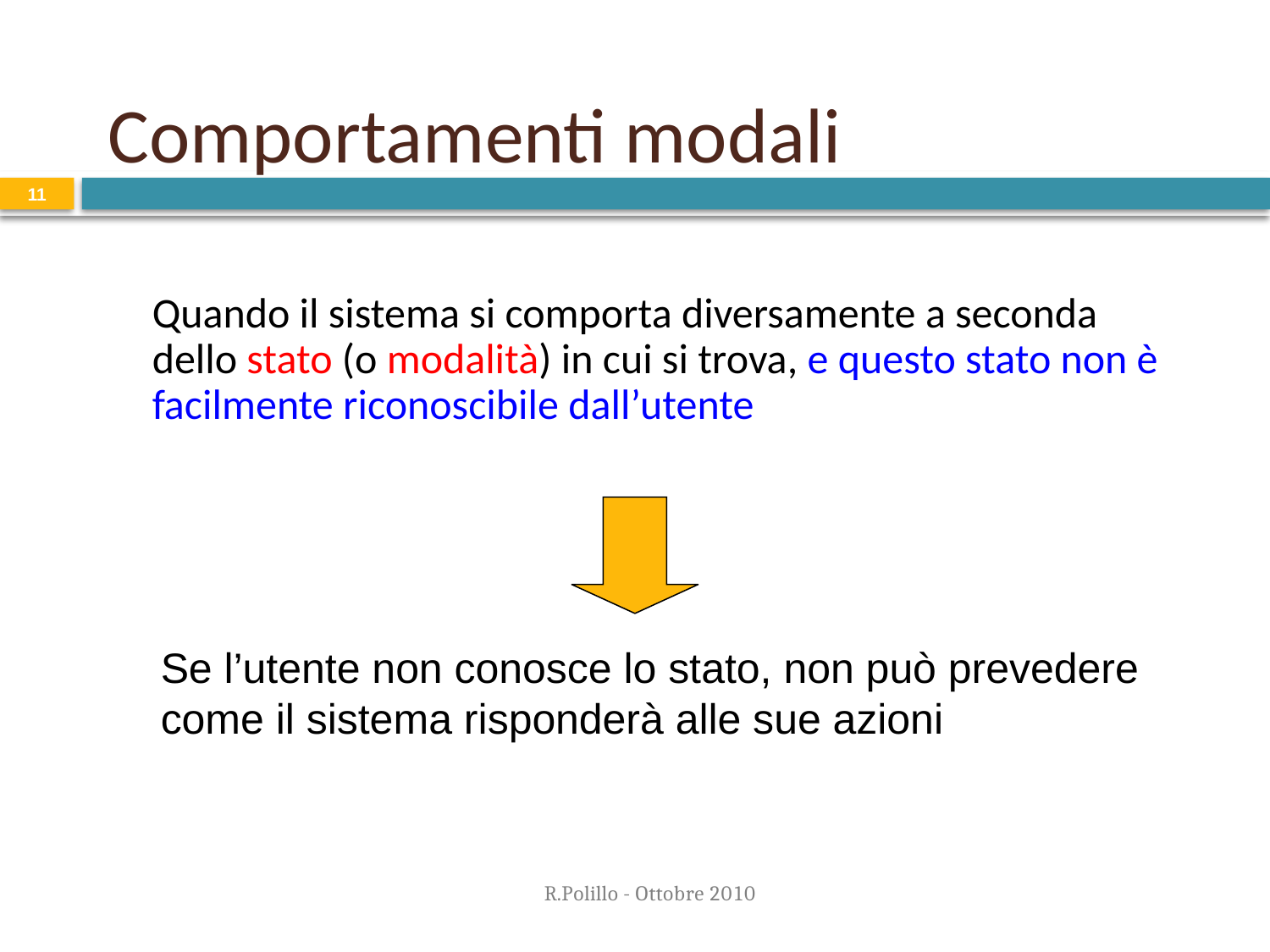

# Comportamenti modali
11

	Quando il sistema si comporta diversamente a seconda dello stato (o modalità) in cui si trova, e questo stato non è facilmente riconoscibile dall’utente

Se l’utente non conosce lo stato, non può prevedere come il sistema risponderà alle sue azioni
R.Polillo - Ottobre 2010